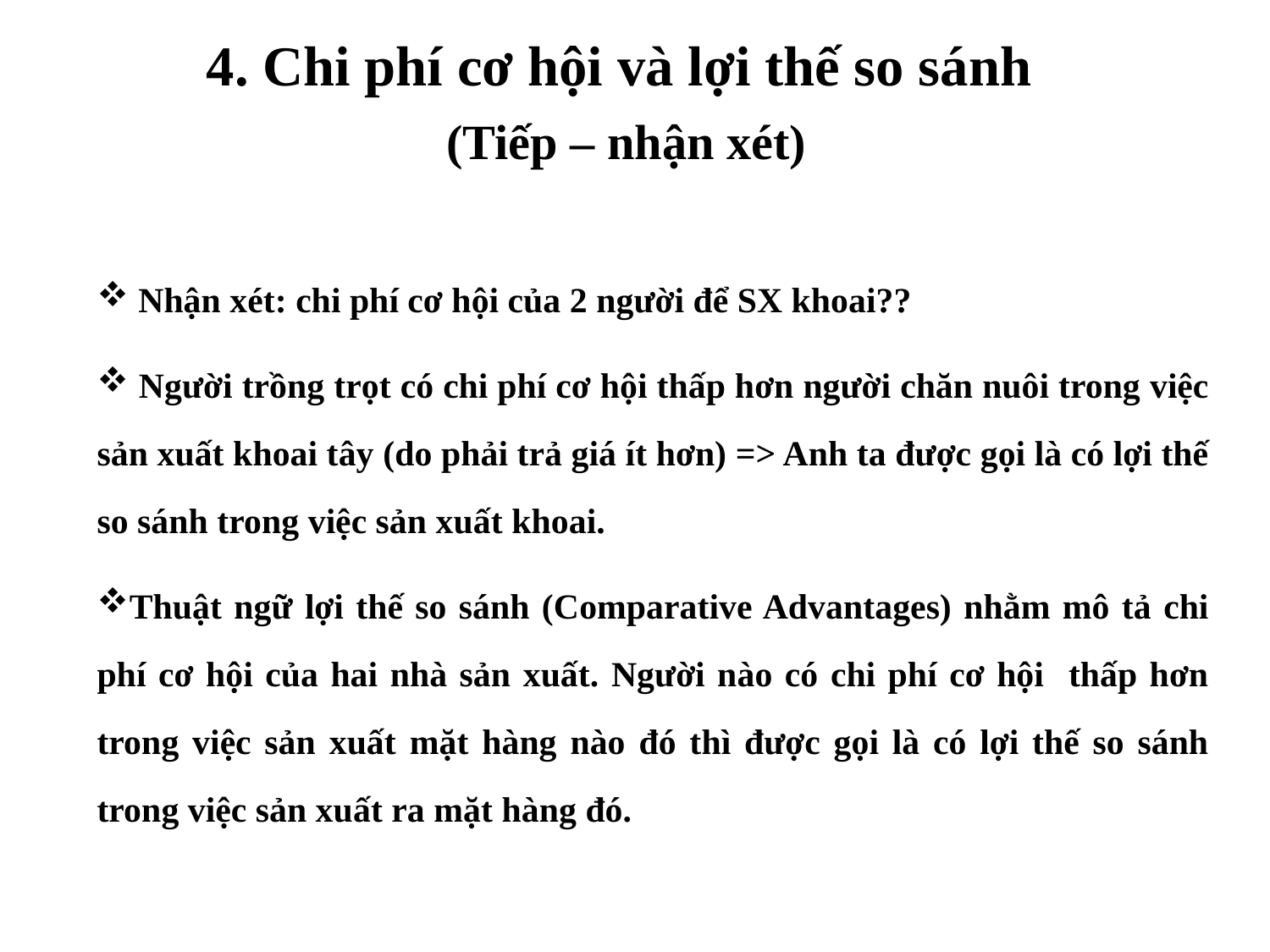

4. Chi phí cơ hội và lợi thế so sánh
(Tiếp – nhận xét)

 Nhận xét: chi phí cơ hội của 2 người để SX khoai??
 Người trồng trọt có chi phí cơ hội thấp hơn người chăn nuôi trong việc sản xuất khoai tây (do phải trả giá ít hơn) => Anh ta được gọi là có lợi thế so sánh trong việc sản xuất khoai.
Thuật ngữ lợi thế so sánh (Comparative Advantages) nhằm mô tả chi phí cơ hội của hai nhà sản xuất. Người nào có chi phí cơ hội  thấp hơn trong việc sản xuất mặt hàng nào đó thì được gọi là có lợi thế so sánh trong việc sản xuất ra mặt hàng đó.